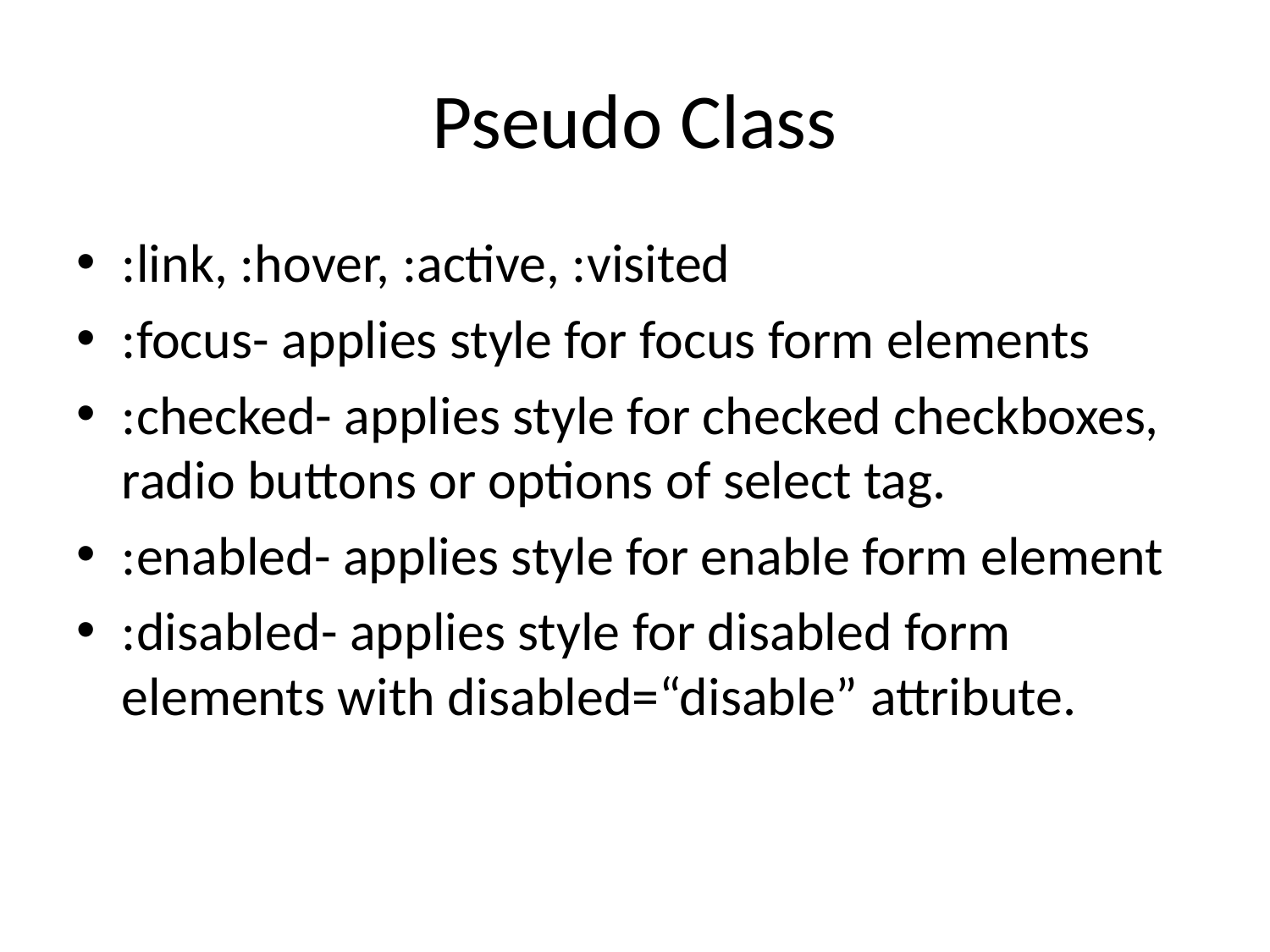

# Pseudo Class
:link, :hover, :active, :visited
:focus- applies style for focus form elements
:checked- applies style for checked checkboxes, radio buttons or options of select tag.
:enabled- applies style for enable form element
:disabled- applies style for disabled form elements with disabled=“disable” attribute.